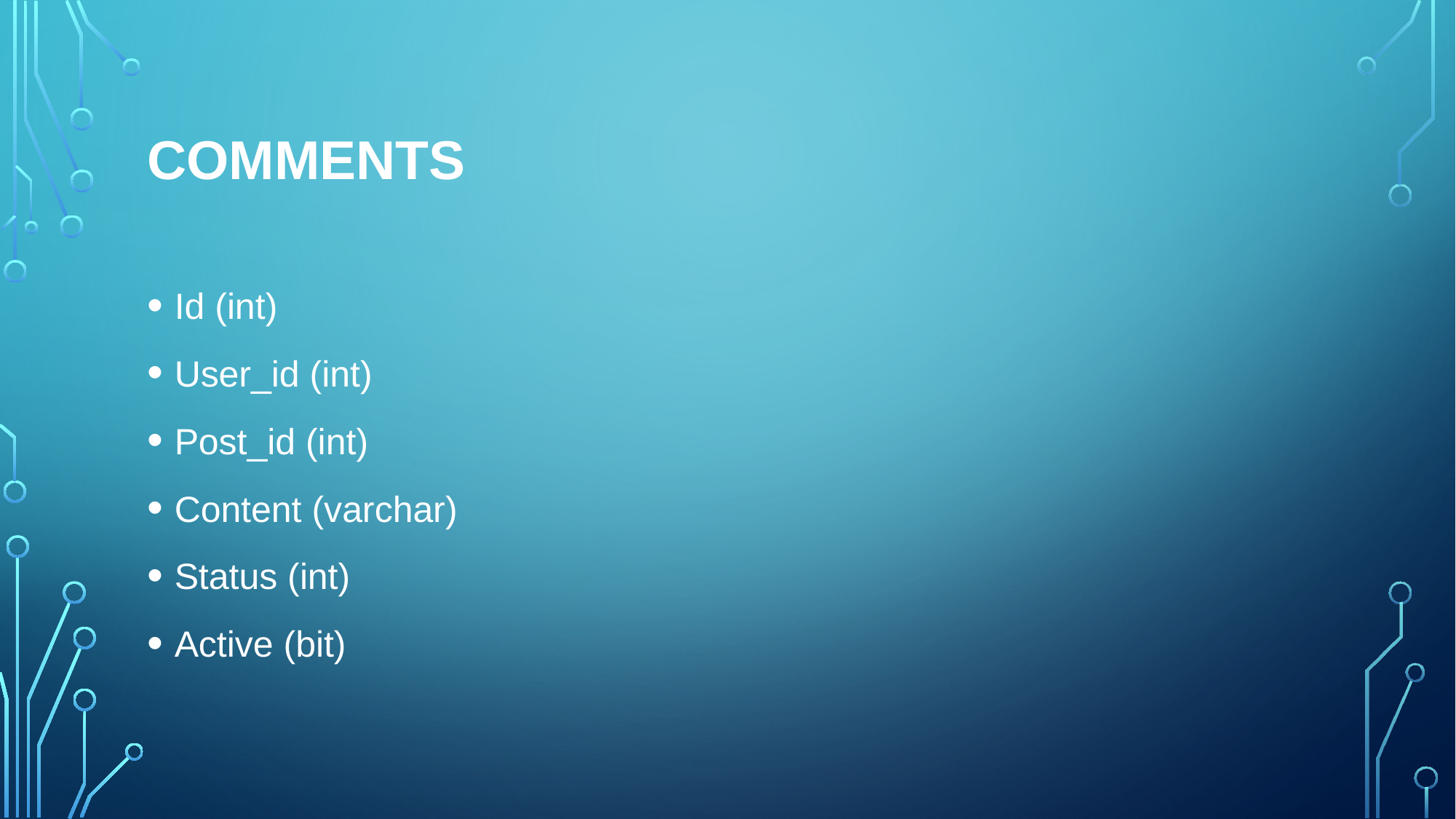

# comments
Id (int)
User_id (int)
Post_id (int)
Content (varchar)
Status (int)
Active (bit)